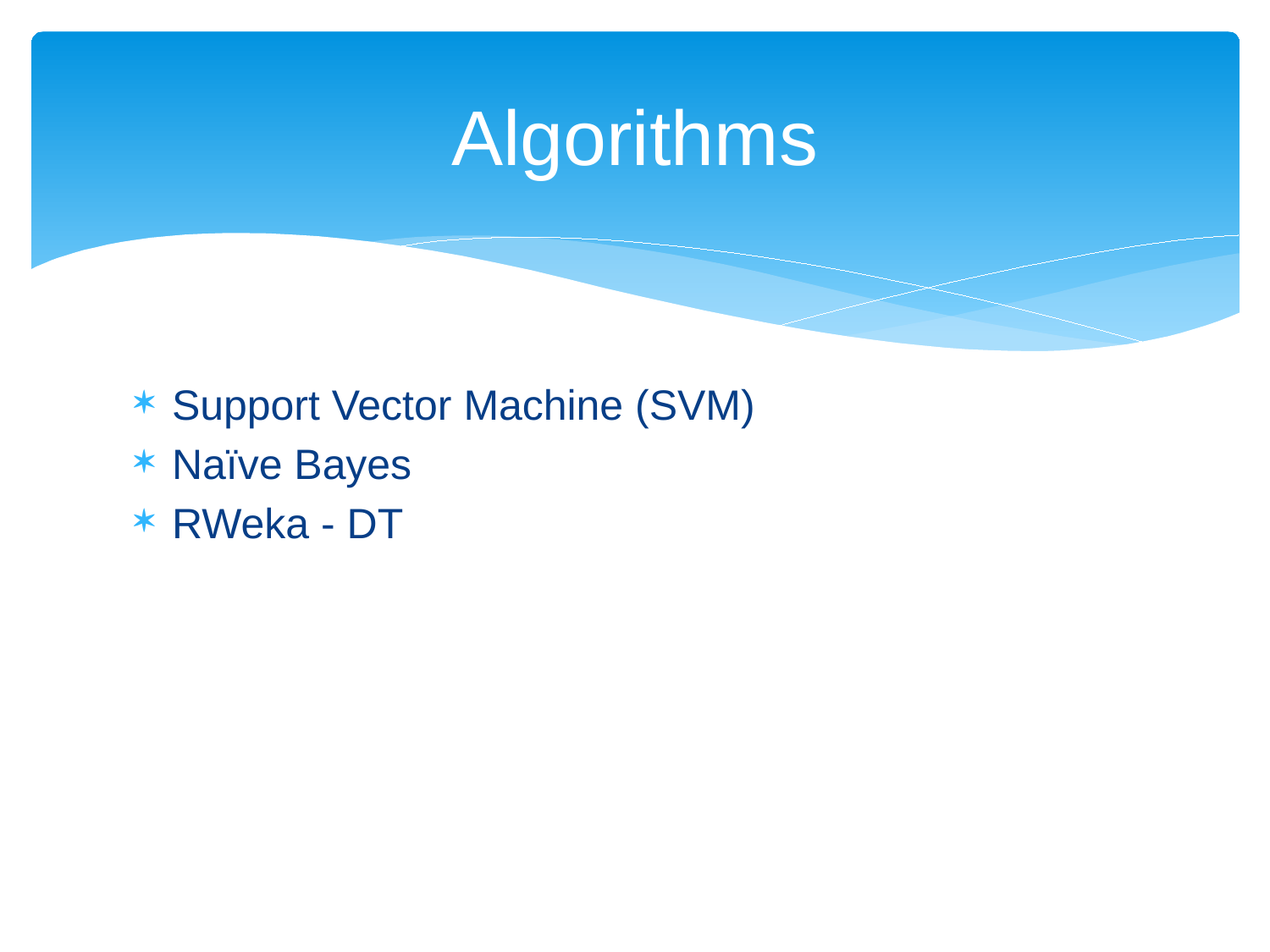

# Algorithms
Support Vector Machine (SVM)
Naïve Bayes
RWeka - DT